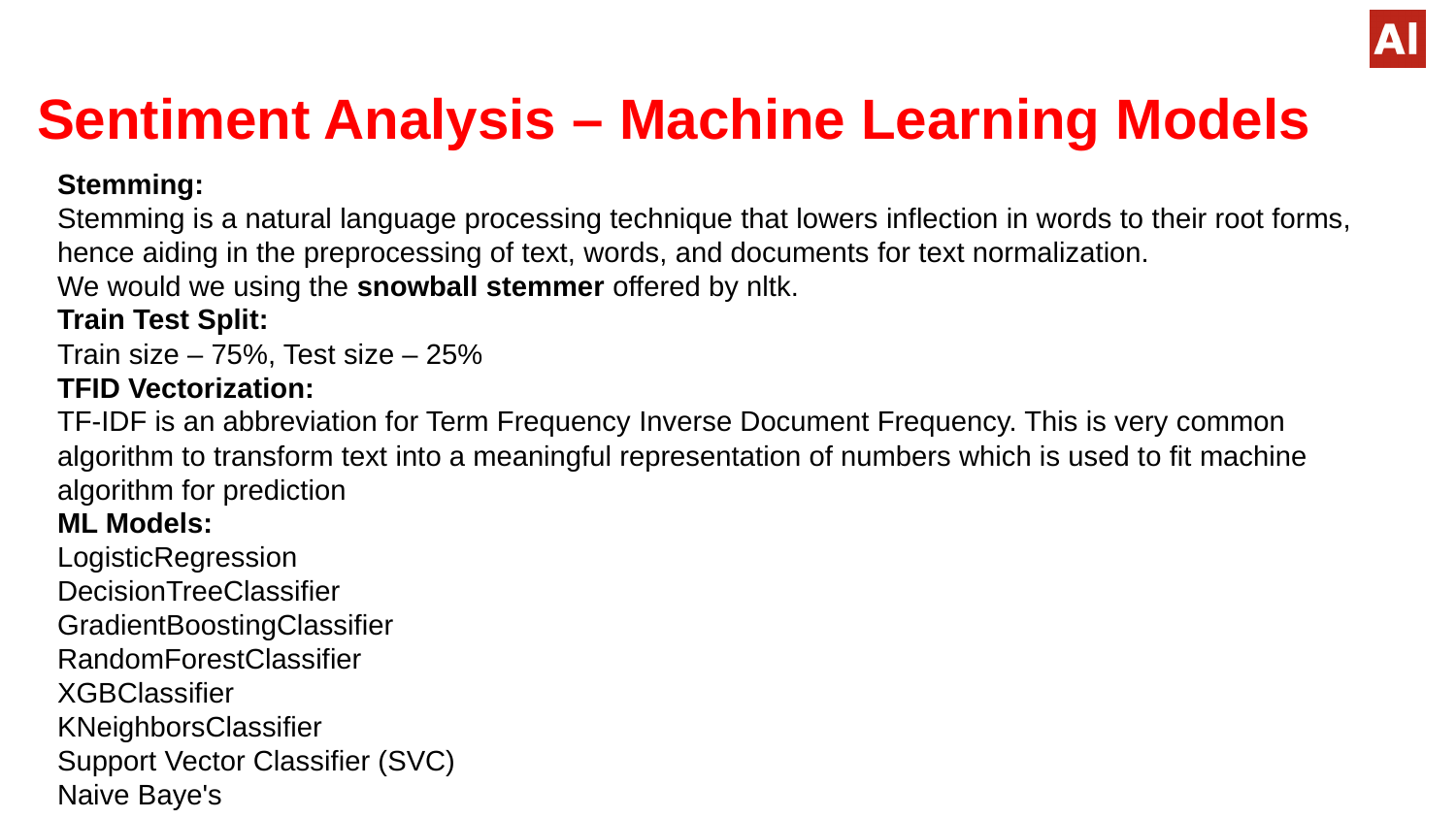

Sentiment Analysis – Machine Learning Models
Stemming:
Stemming is a natural language processing technique that lowers inflection in words to their root forms, hence aiding in the preprocessing of text, words, and documents for text normalization.
We would we using the snowball stemmer offered by nltk.
Train Test Split:
Train size – 75%, Test size – 25%
TFID Vectorization:
TF-IDF is an abbreviation for Term Frequency Inverse Document Frequency. This is very common algorithm to transform text into a meaningful representation of numbers which is used to fit machine algorithm for prediction
ML Models:
LogisticRegression
DecisionTreeClassifier
GradientBoostingClassifier
RandomForestClassifier
XGBClassifier
KNeighborsClassifier
Support Vector Classifier (SVC)
Naive Baye's